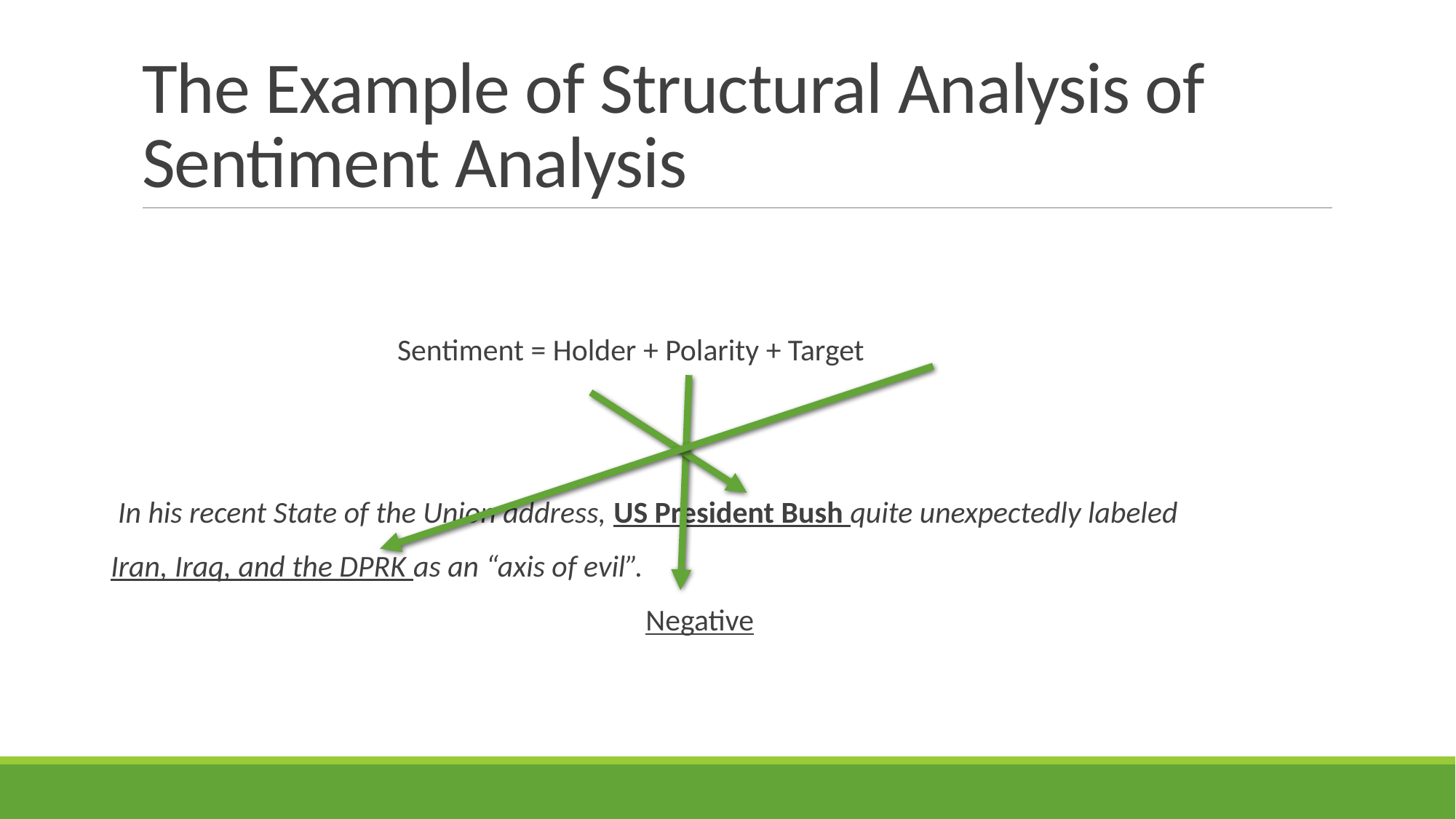

# The Example of Structural Analysis of Sentiment Analysis

                                           Sentiment = Holder + Polarity + Target

 In his recent State of the Union address, US President Bush quite unexpectedly labeled
Iran, Iraq, and the DPRK as an “axis of evil”.
					Negative